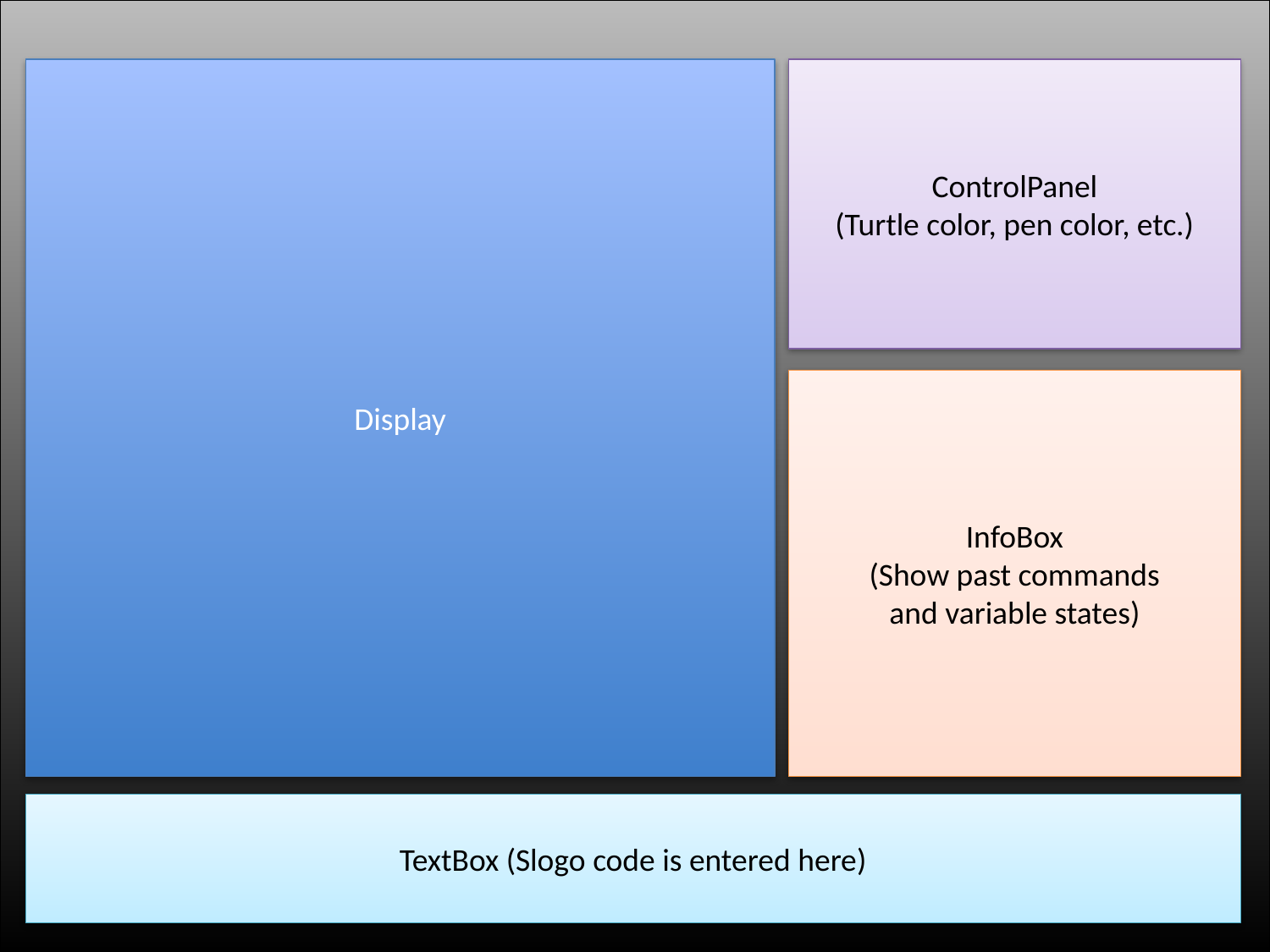

Display
ControlPanel
(Turtle color, pen color, etc.)
InfoBox
(Show past commands
and variable states)
TextBox (Slogo code is entered here)